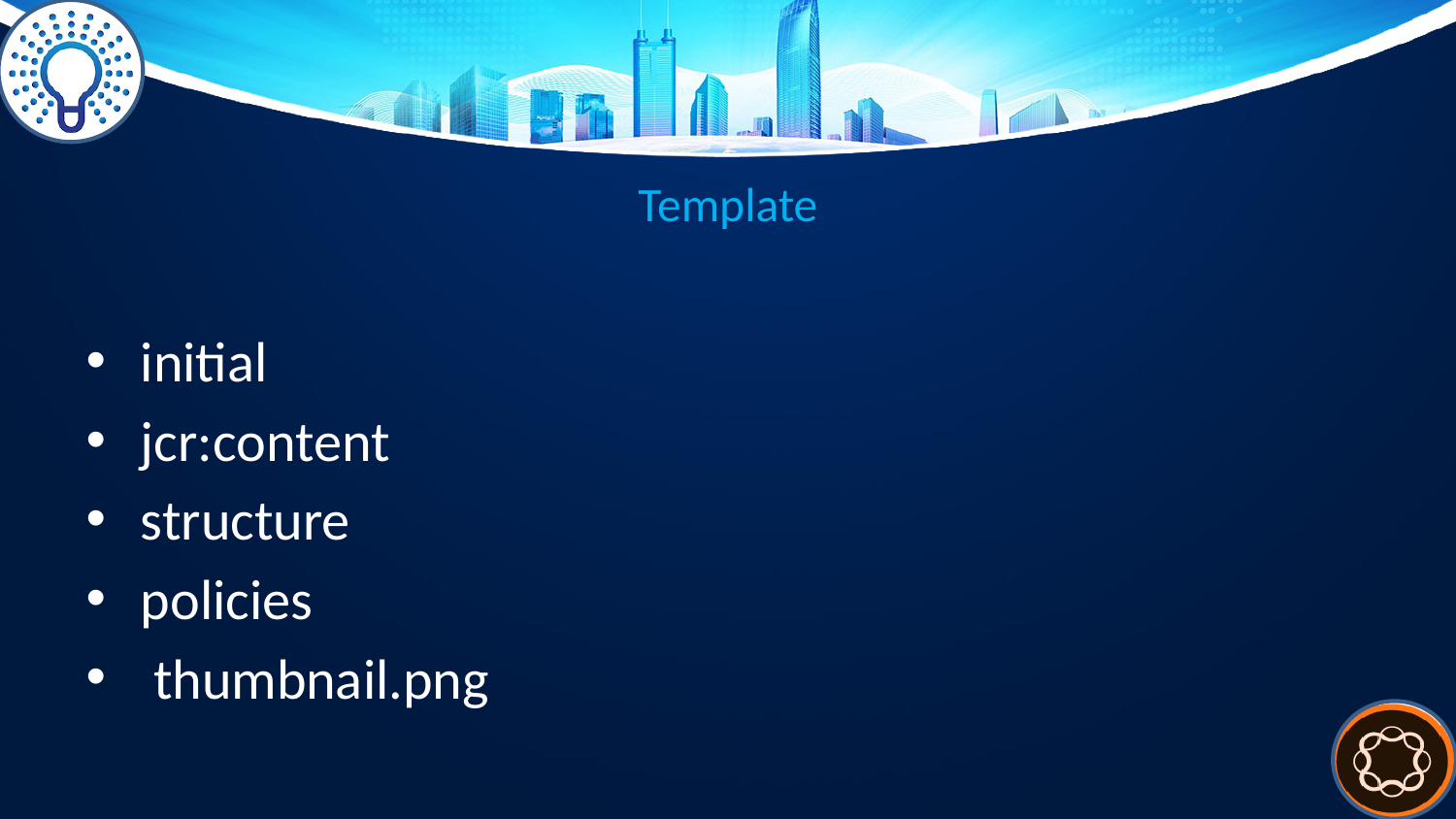

# Template

initial
jcr:content
structure
policies
 thumbnail.png